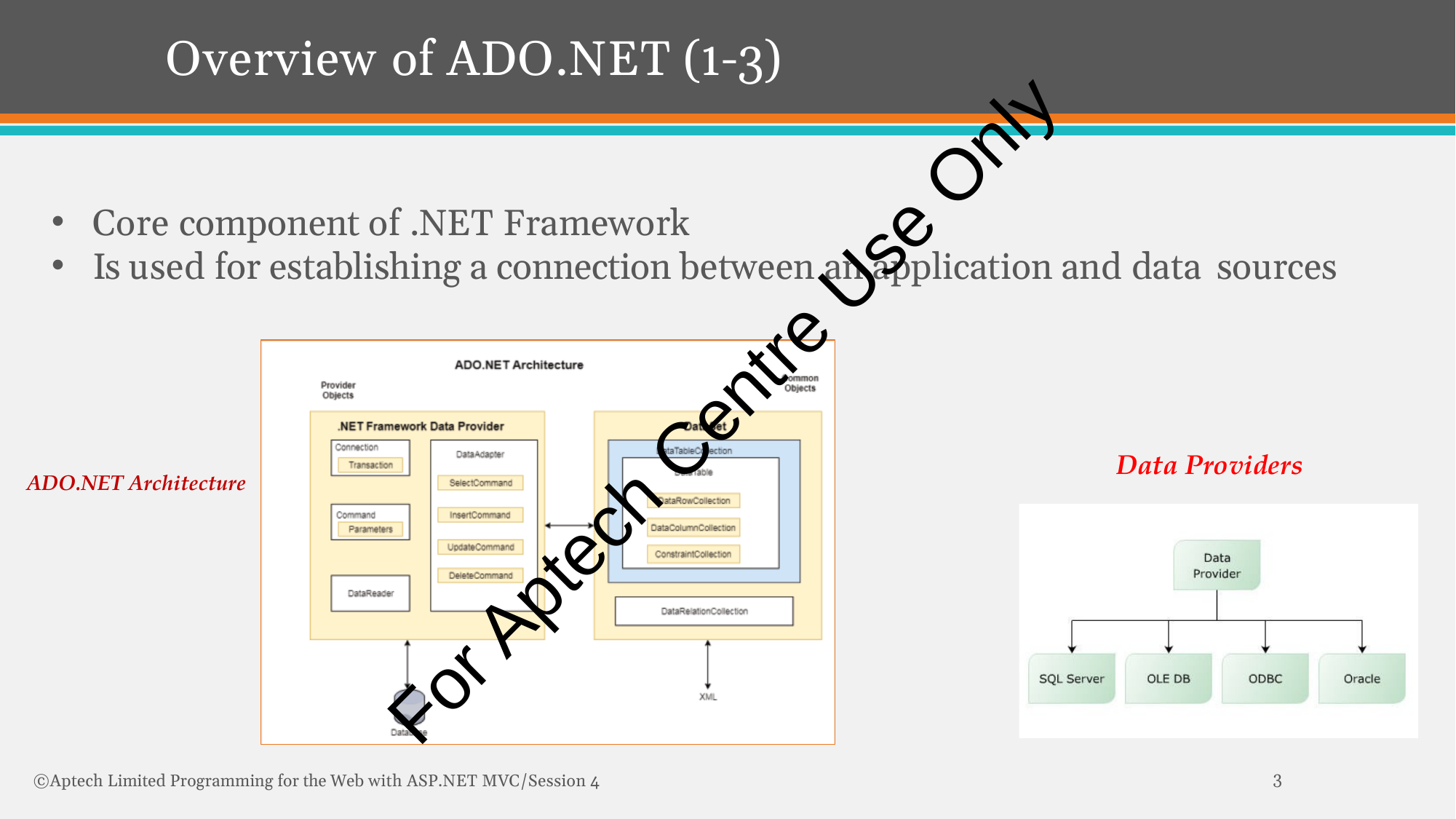

# Overview of ADO.NET (1-3)
Core component of .NET Framework
Is used for establishing a connection between an application and data sources

For Aptech Centre Use Only
Data Providers
ADO.NET Architecture

3
© Aptech Limited Programming for the Web with ASP.NET MVC/Session 4